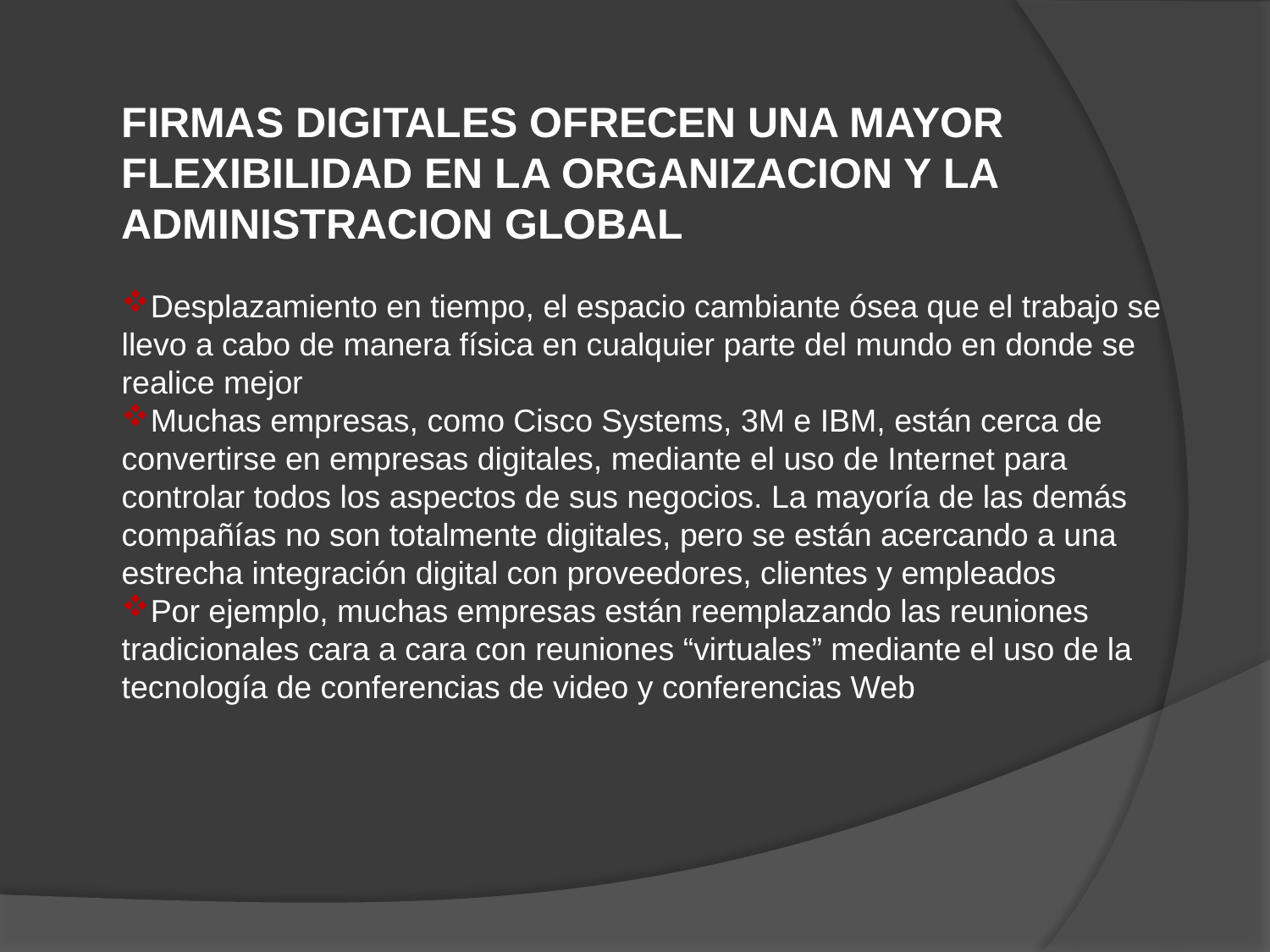

FIRMAS DIGITALES OFRECEN UNA MAYOR FLEXIBILIDAD EN LA ORGANIZACION Y LA ADMINISTRACION GLOBAL

Desplazamiento en tiempo, el espacio cambiante ósea que el trabajo se llevo a cabo de manera física en cualquier parte del mundo en donde se realice mejor
Muchas empresas, como Cisco Systems, 3M e IBM, están cerca de convertirse en empresas digitales, mediante el uso de Internet para controlar todos los aspectos de sus negocios. La mayoría de las demás compañías no son totalmente digitales, pero se están acercando a una estrecha integración digital con proveedores, clientes y empleados
Por ejemplo, muchas empresas están reemplazando las reuniones tradicionales cara a cara con reuniones “virtuales” mediante el uso de la tecnología de conferencias de video y conferencias Web